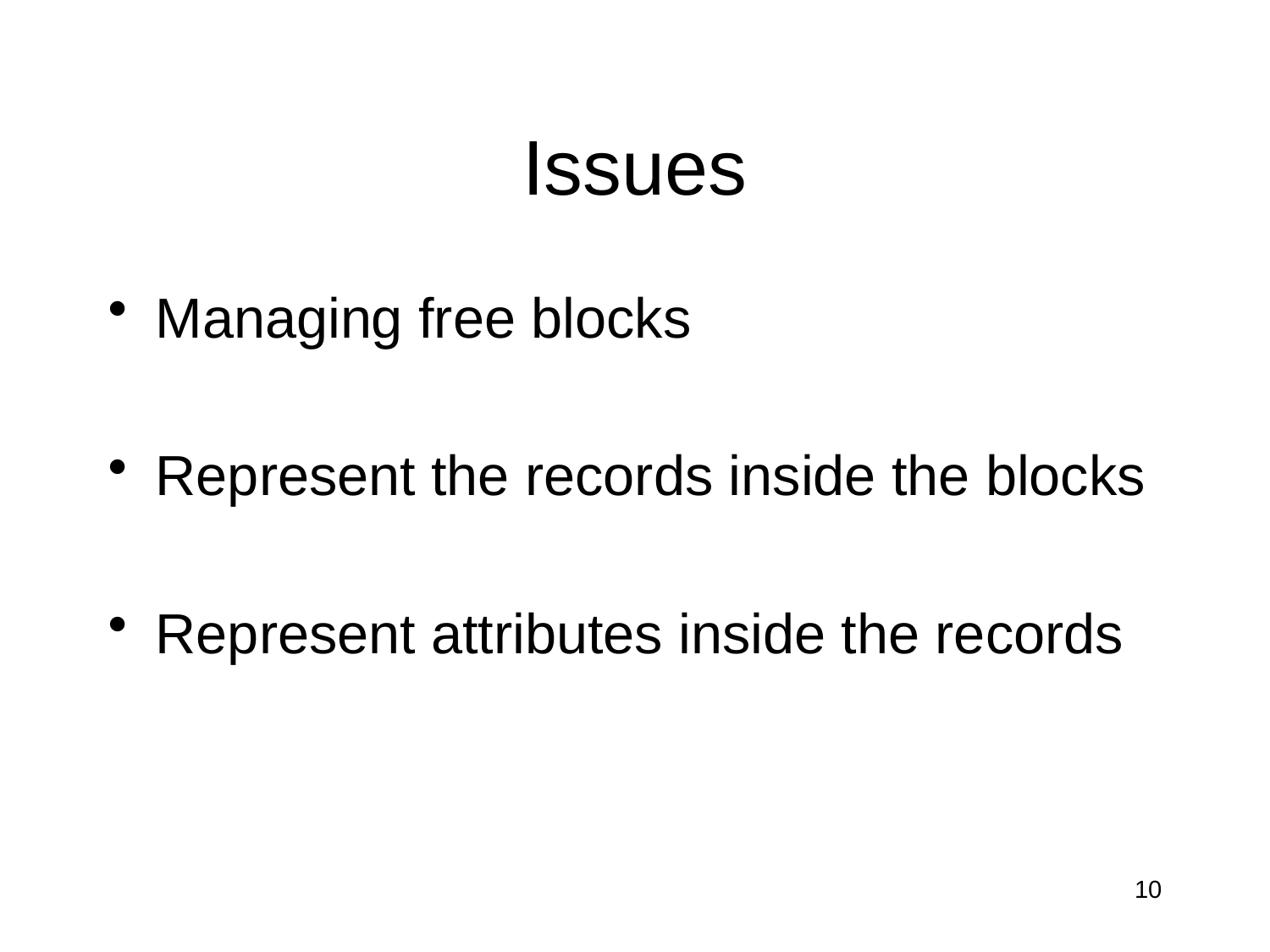

# Issues
Managing free blocks

Represent the records inside the blocks

Represent attributes inside the records

10